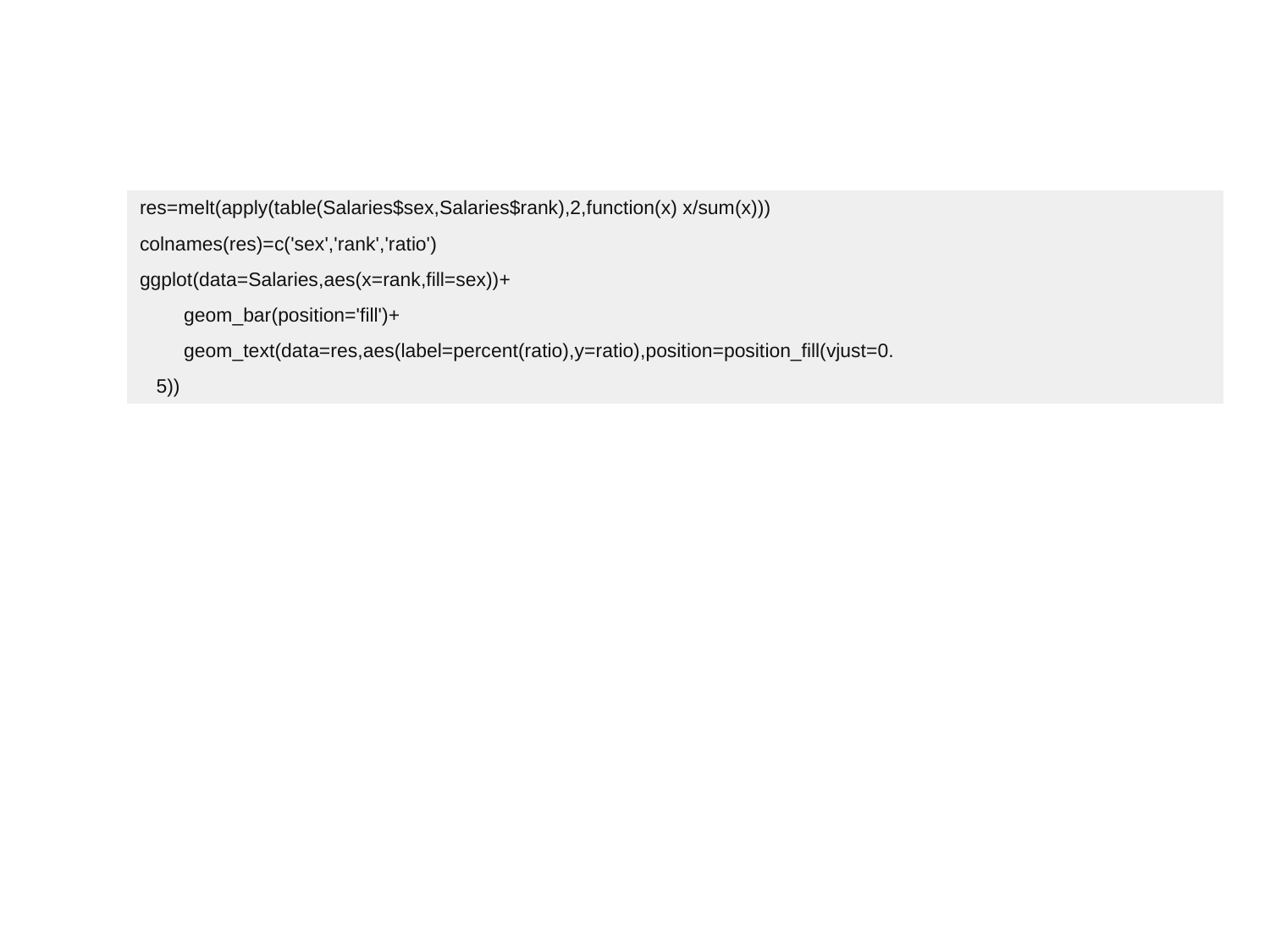

#
|  | res=melt(apply(table(Salaries$sex,Salaries$rank),2,function(x) x/sum(x))) |
| --- | --- |
|  | colnames(res)=c('sex','rank','ratio') |
|  | ggplot(data=Salaries,aes(x=rank,fill=sex))+ |
|  | geom\_bar(position='fill')+ |
|  | geom\_text(data=res,aes(label=percent(ratio),y=ratio),position=position\_fill(vjust=0. |
|  | 5)) |